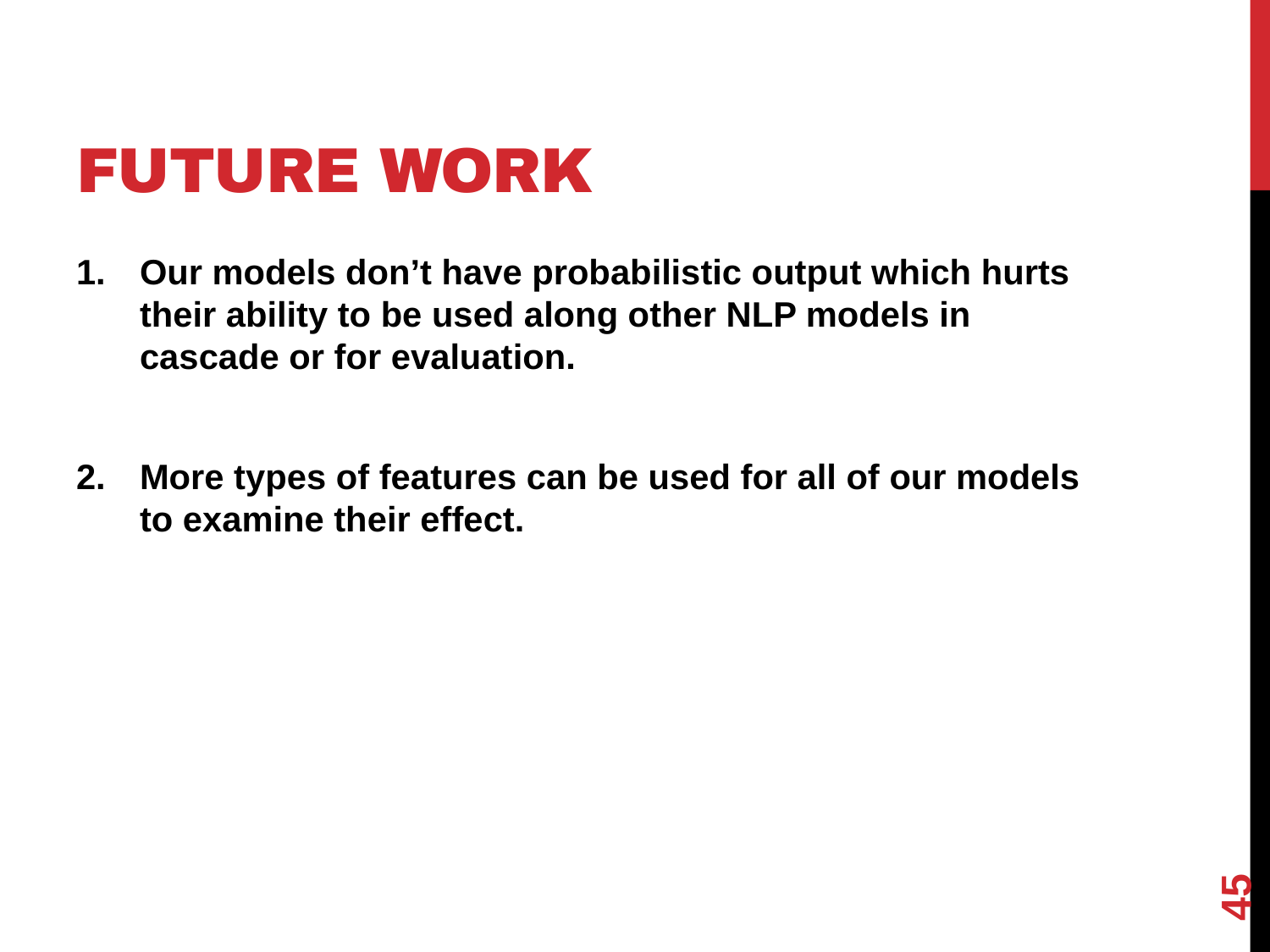

# Future Work
Our models don’t have probabilistic output which hurts their ability to be used along other NLP models in cascade or for evaluation.

More types of features can be used for all of our models to examine their effect.

45